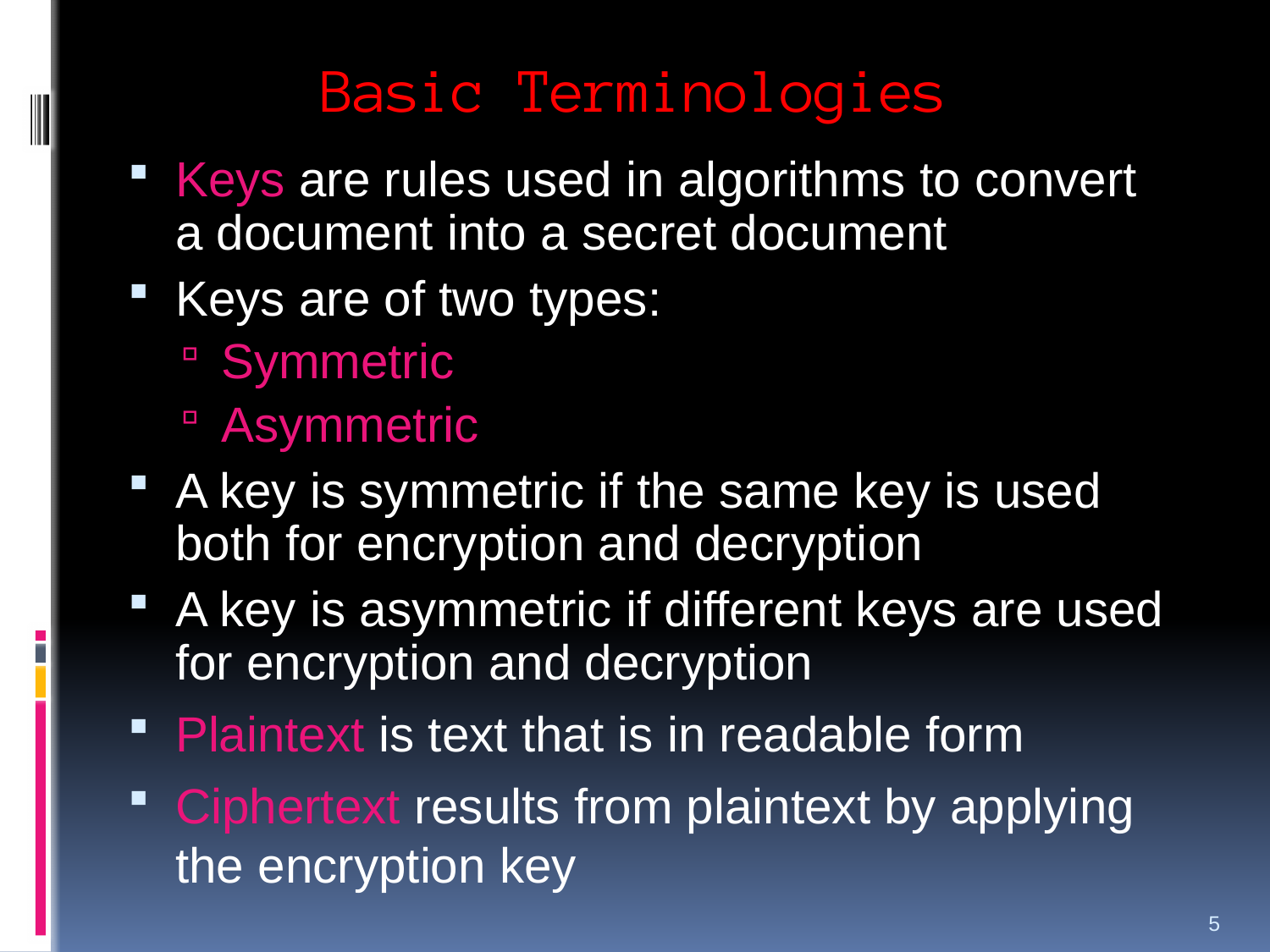

# Basic Terminologies
Keys are rules used in algorithms to convert a document into a secret document
Keys are of two types:
Symmetric
Asymmetric
A key is symmetric if the same key is used both for encryption and decryption
A key is asymmetric if different keys are used for encryption and decryption
Plaintext is text that is in readable form
Ciphertext results from plaintext by applying the encryption key

5